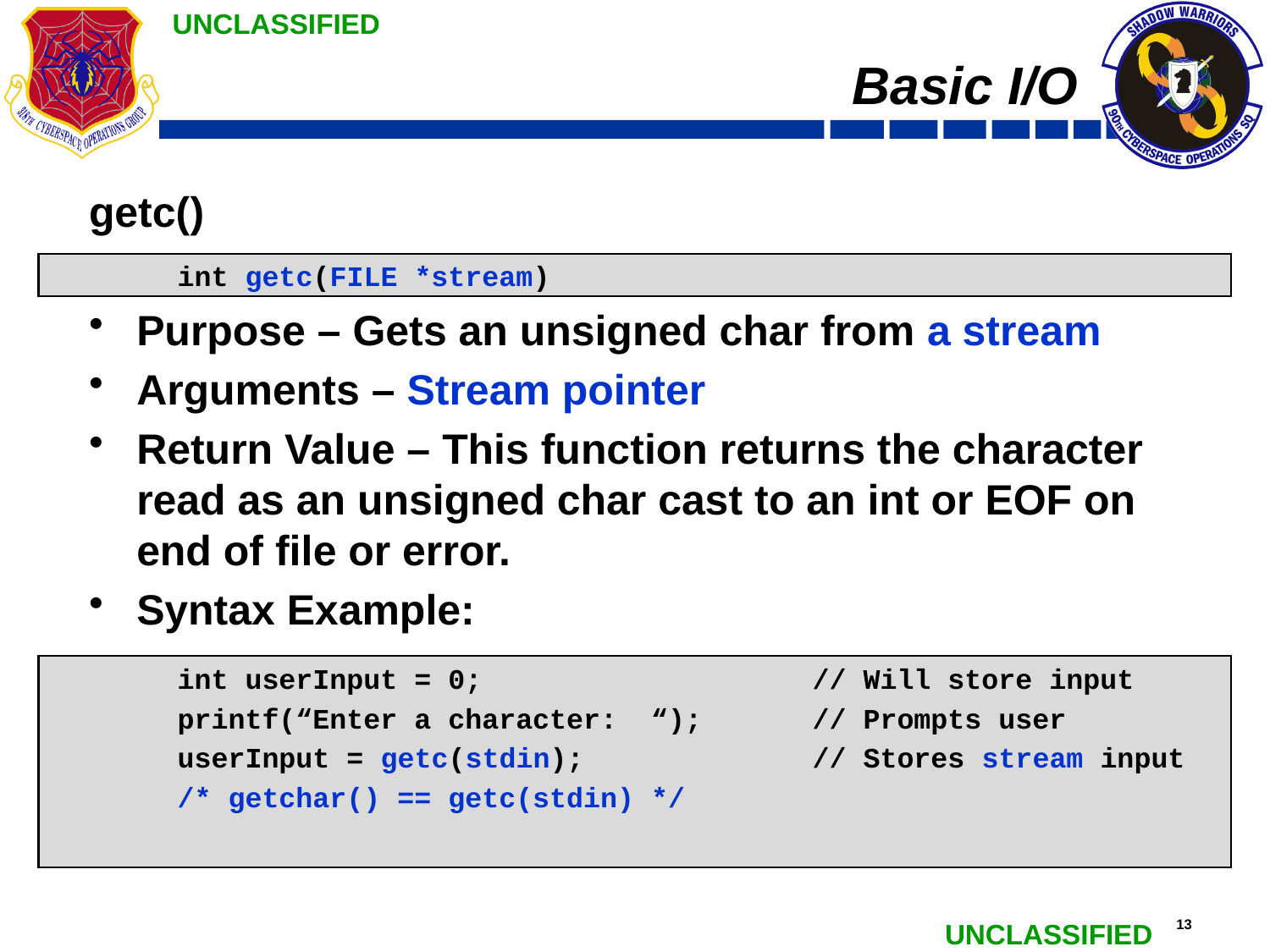

# Basic I/O
getc()

Purpose – Gets an unsigned char from a stream
Arguments – Stream pointer
Return Value – This function returns the character read as an unsigned char cast to an int or EOF on end of file or error.
Syntax Example:
	int getc(FILE *stream)
	int userInput = 0;			// Will store input
	printf(“Enter a character:  “); 	// Prompts user
	userInput = getc(stdin);		// Stores stream input
	/* getchar() == getc(stdin) */